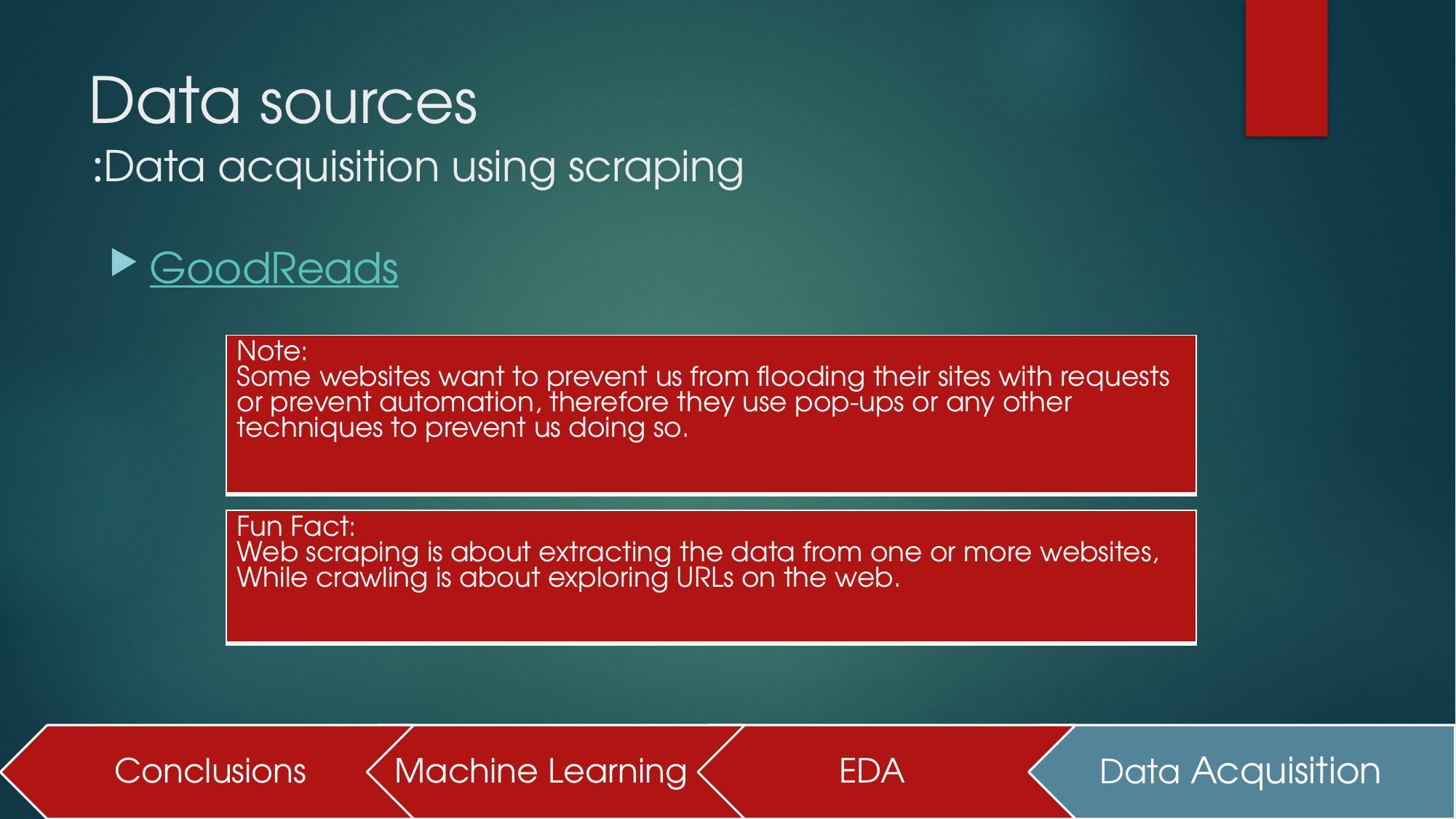

# Data sources
Data acquisition using scraping:
GoodReads
| Note: Some websites want to prevent us from flooding their sites with requests or prevent automation, therefore they use pop-ups or any other techniques to prevent us doing so. |
| --- |
| Fun Fact: Web scraping is about extracting the data from one or more websites, While crawling is about exploring URLs on the web. |
| --- |
Data Acquisition
EDA
Machine Learning
Conclusions